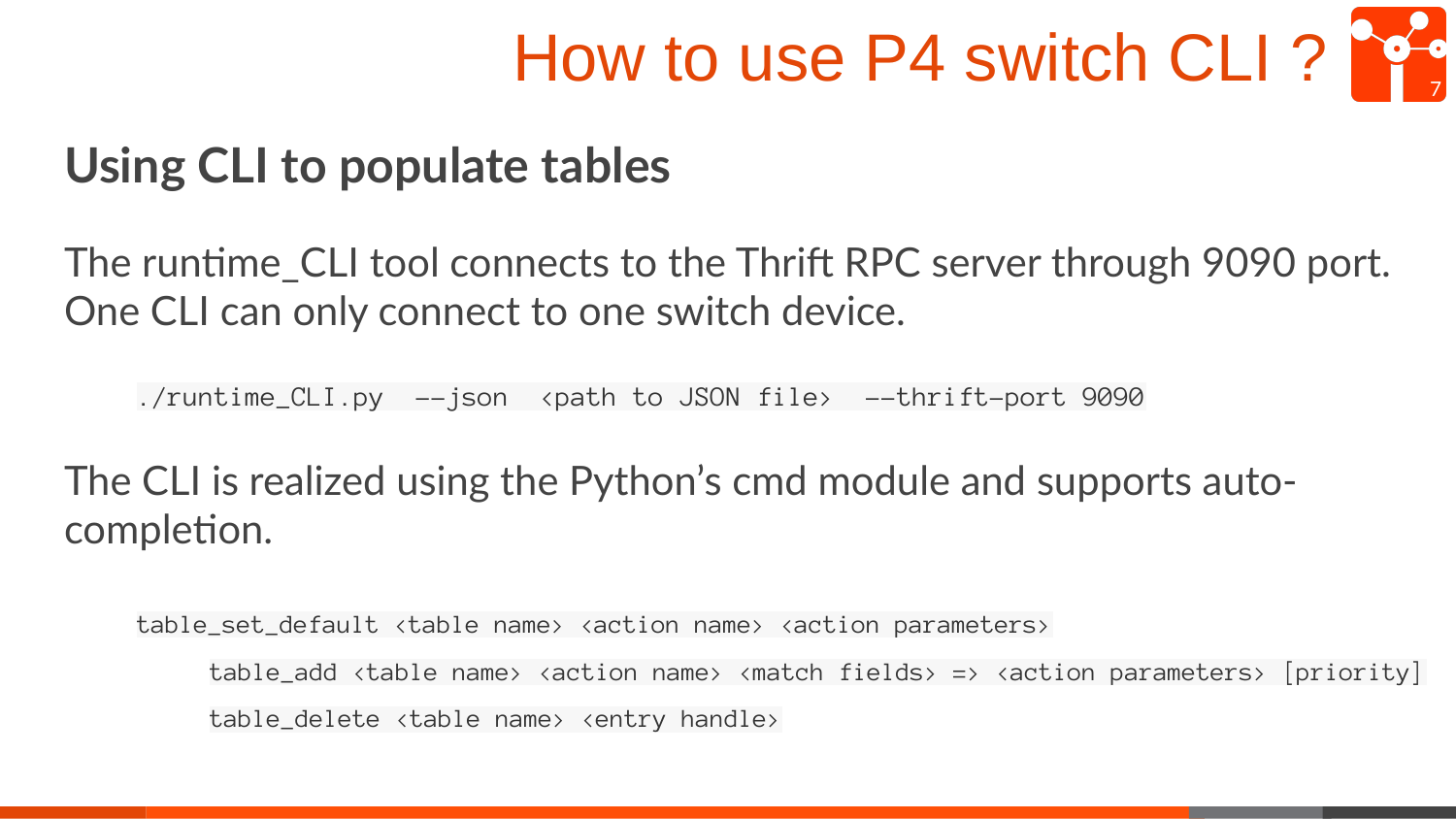

# How to use P4 switch CLI ?
7
Using CLI to populate tables

The runtime_CLI tool connects to the Thrift RPC server through 9090 port. One CLI can only connect to one switch device.

./runtime_CLI.py  --json  <path to JSON file>  --thrift-port 9090

The CLI is realized using the Python’s cmd module and supports auto-completion.

table_set_default <table name> <action name> <action parameters>
	table_add <table name> <action name> <match fields> => <action parameters> [priority]
	table_delete <table name> <entry handle>